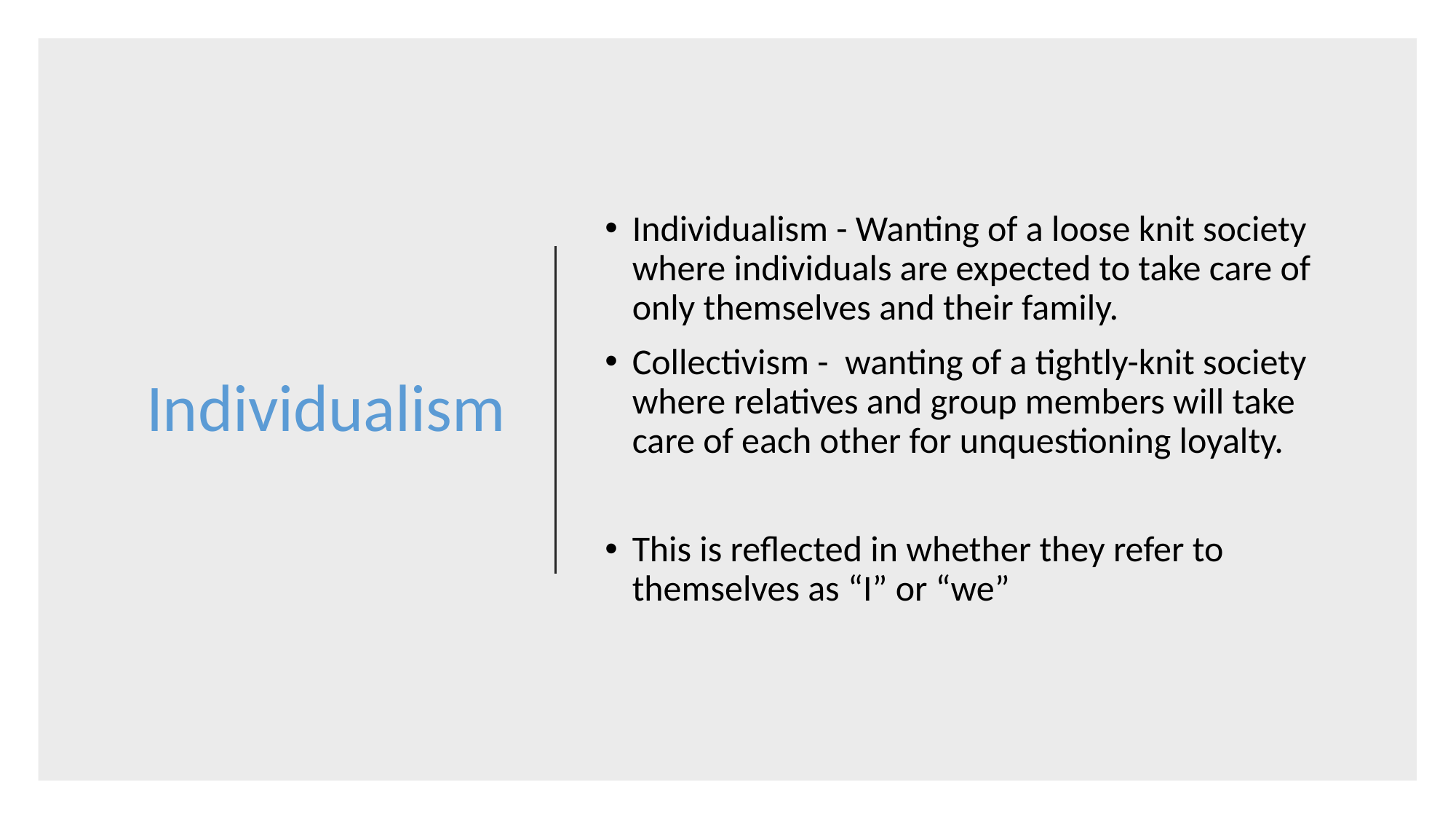

# Individualism
Individualism - Wanting of a loose knit society where individuals are expected to take care of only themselves and their family.
Collectivism -  wanting of a tightly-knit society where relatives and group members will take care of each other for unquestioning loyalty.

This is reflected in whether they refer to themselves as “I” or “we”